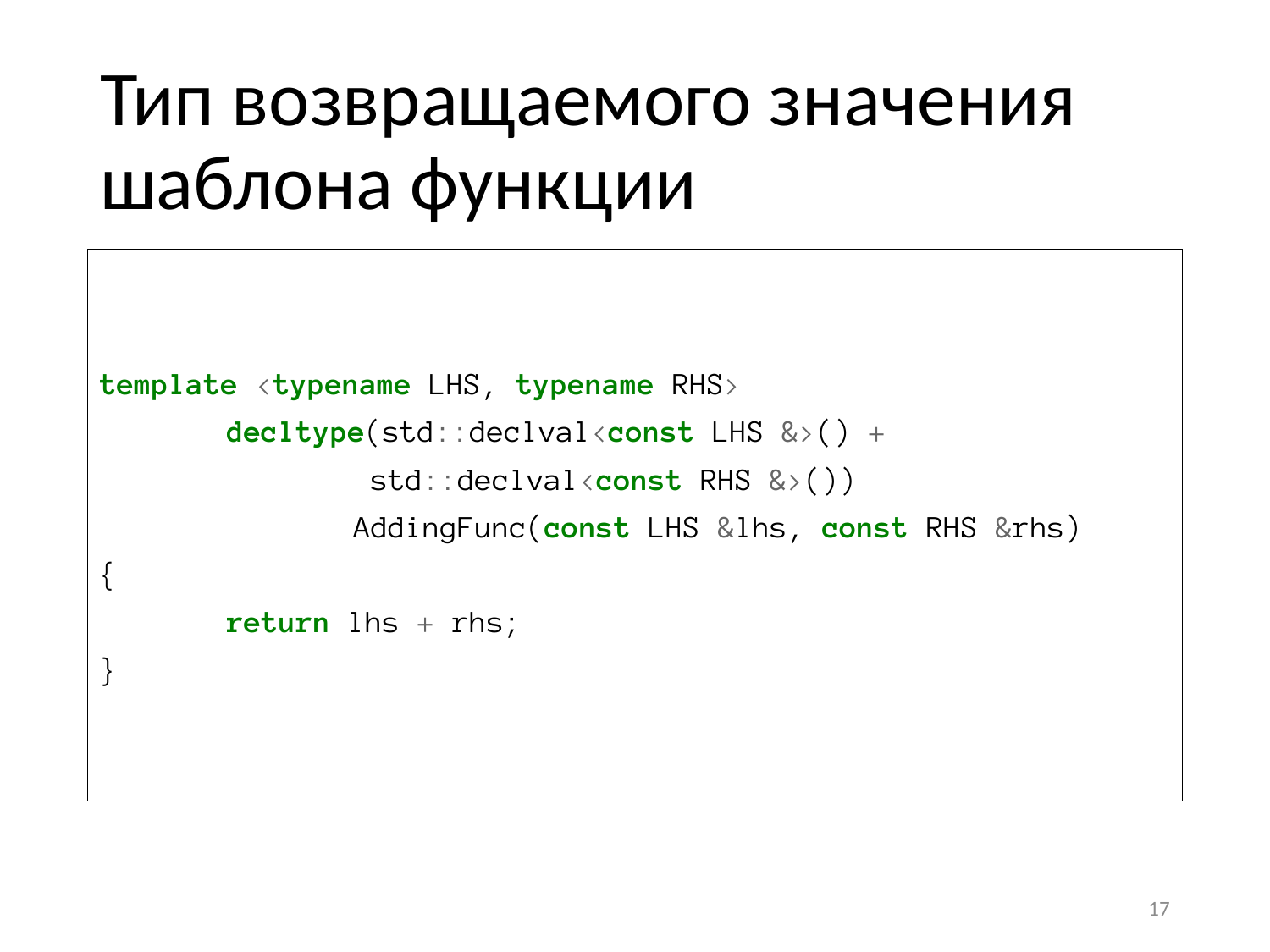

# Тип возвращаемого значения шаблона функции
template <typename LHS, typename RHS>
	decltype(std::declval<const LHS &>() +
		 std::declval<const RHS &>())
		AddingFunc(const LHS &lhs, const RHS &rhs)
{
	return lhs + rhs;
}
17